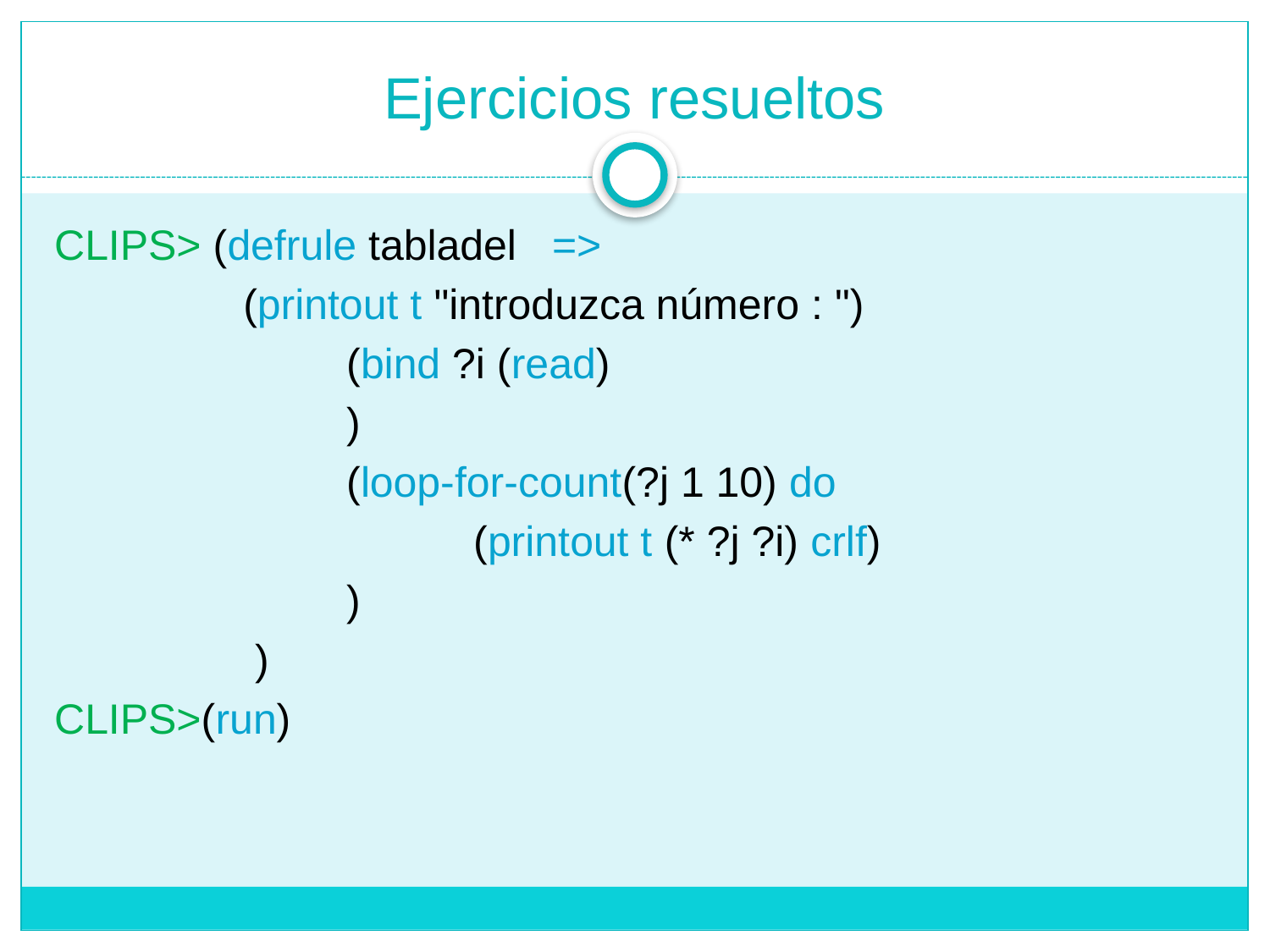

# Ejercicios resueltos
CLIPS> (defrule tabladel   =>
		  (printout t "introduzca número : ")
 		  	(bind ?i (read)
			)
			(loop-for-count(?j 1 10) do
				(printout t (* ?j ?i) crlf)
			)
		   )
CLIPS>(run)